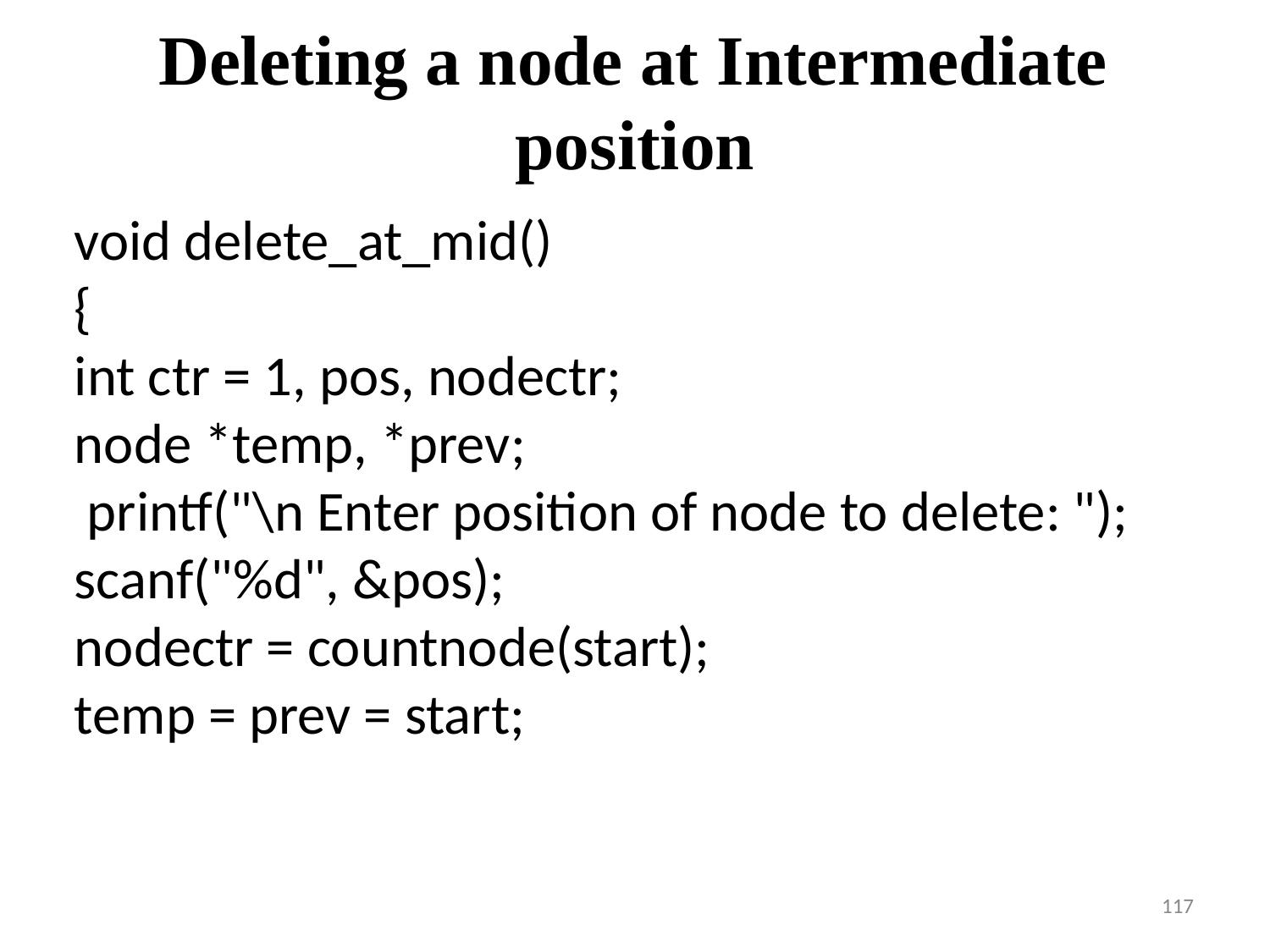

# Deleting a node at Intermediate  position
void delete_at_mid()
{
int ctr = 1, pos, nodectr;
node *temp, *prev;
 printf("\n Enter position of node to delete: "); scanf("%d", &pos);
nodectr = countnode(start);
temp = prev = start;
117